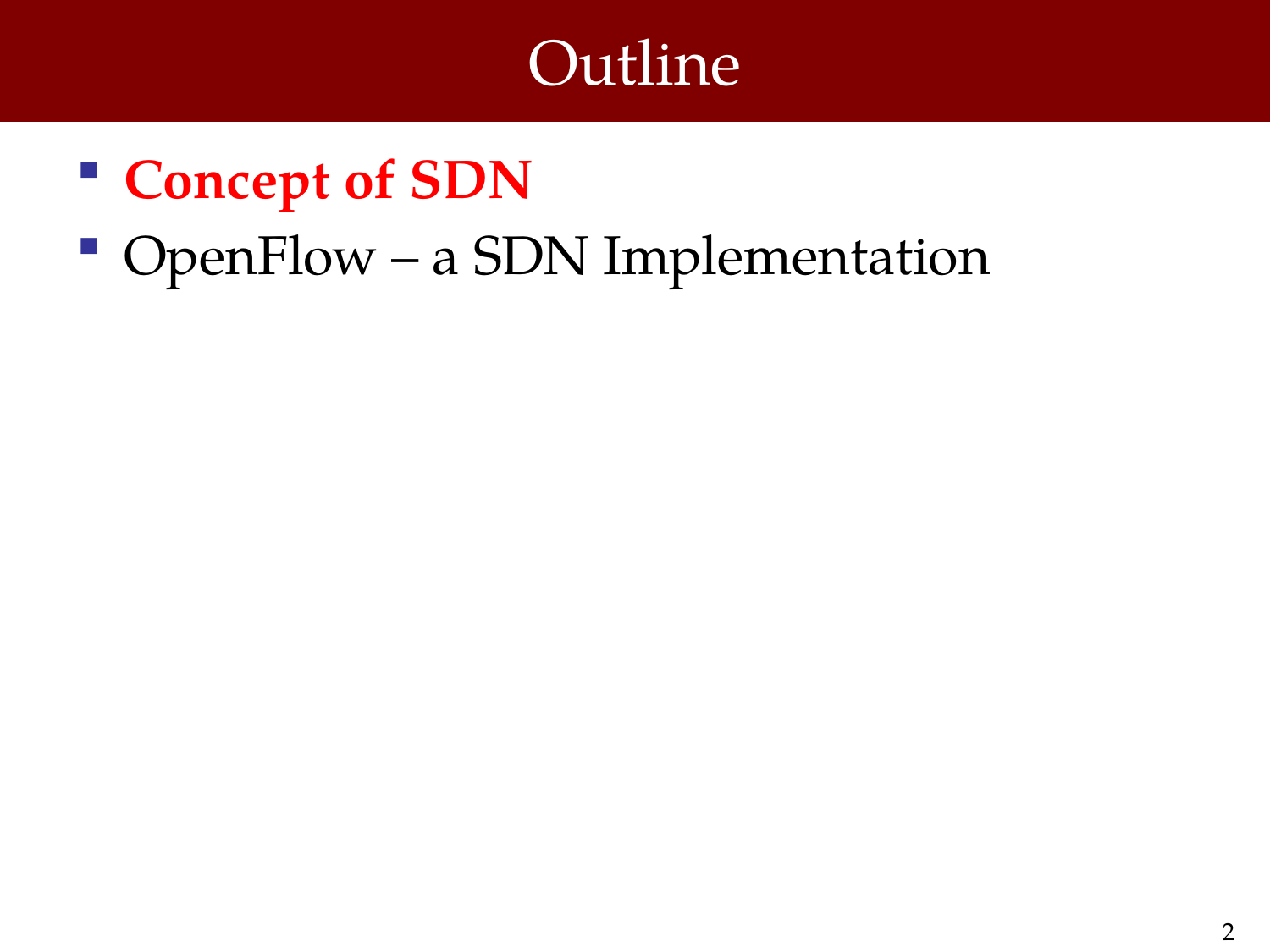

# Outline
Concept of SDN
OpenFlow – a SDN Implementation
2